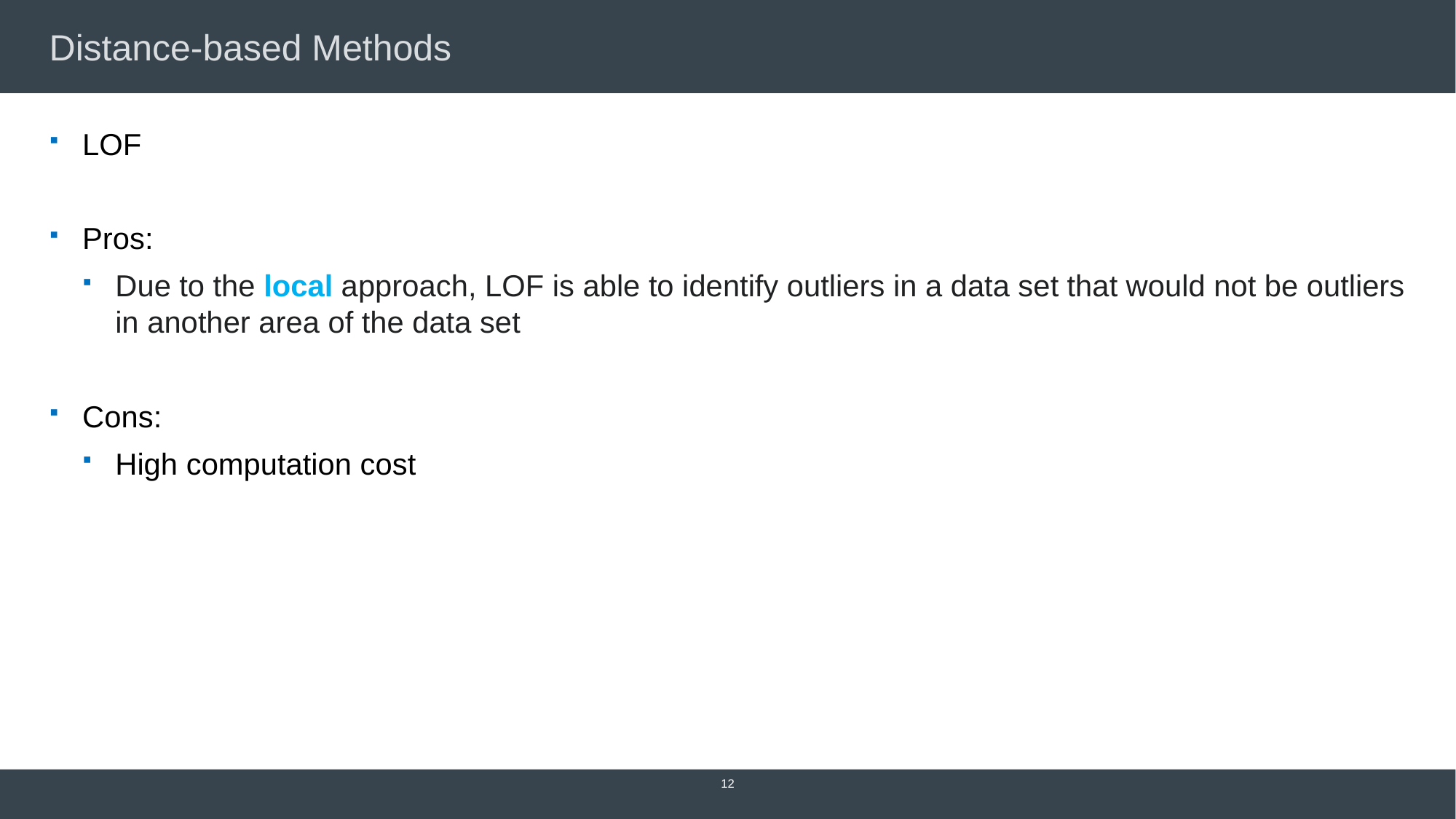

# Distance-based Methods
LOF

Pros:
Due to the local approach, LOF is able to identify outliers in a data set that would not be outliers in another area of the data set

Cons:
High computation cost
12